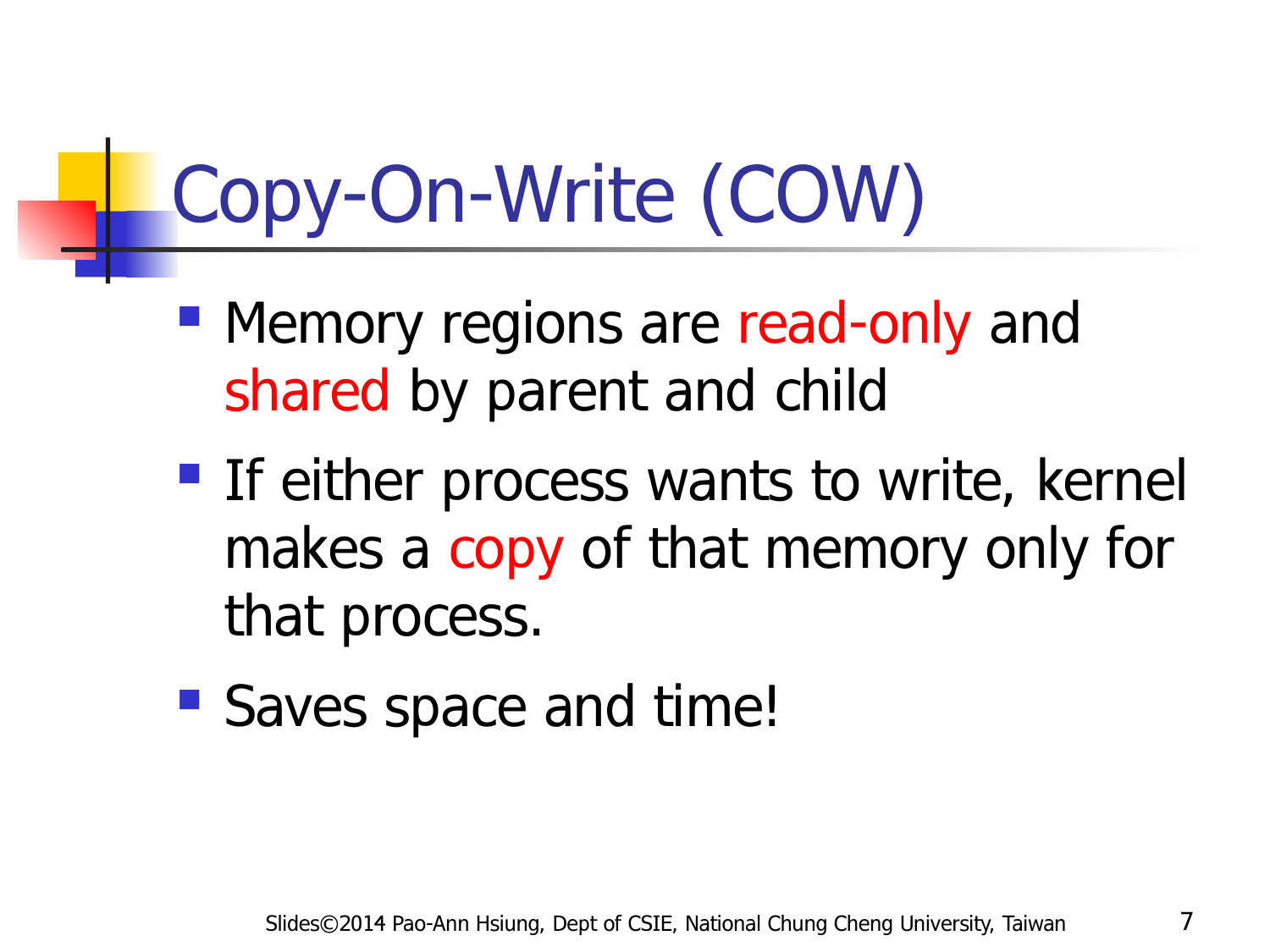

# Copy-On-Write (COW)
Memory regions are read-only and shared by parent and child
If either process wants to write, kernel makes a copy of that memory only for that process.
Saves space and time!
Slides©2014 Pao-Ann Hsiung, Dept of CSIE, National Chung Cheng University, Taiwan
7